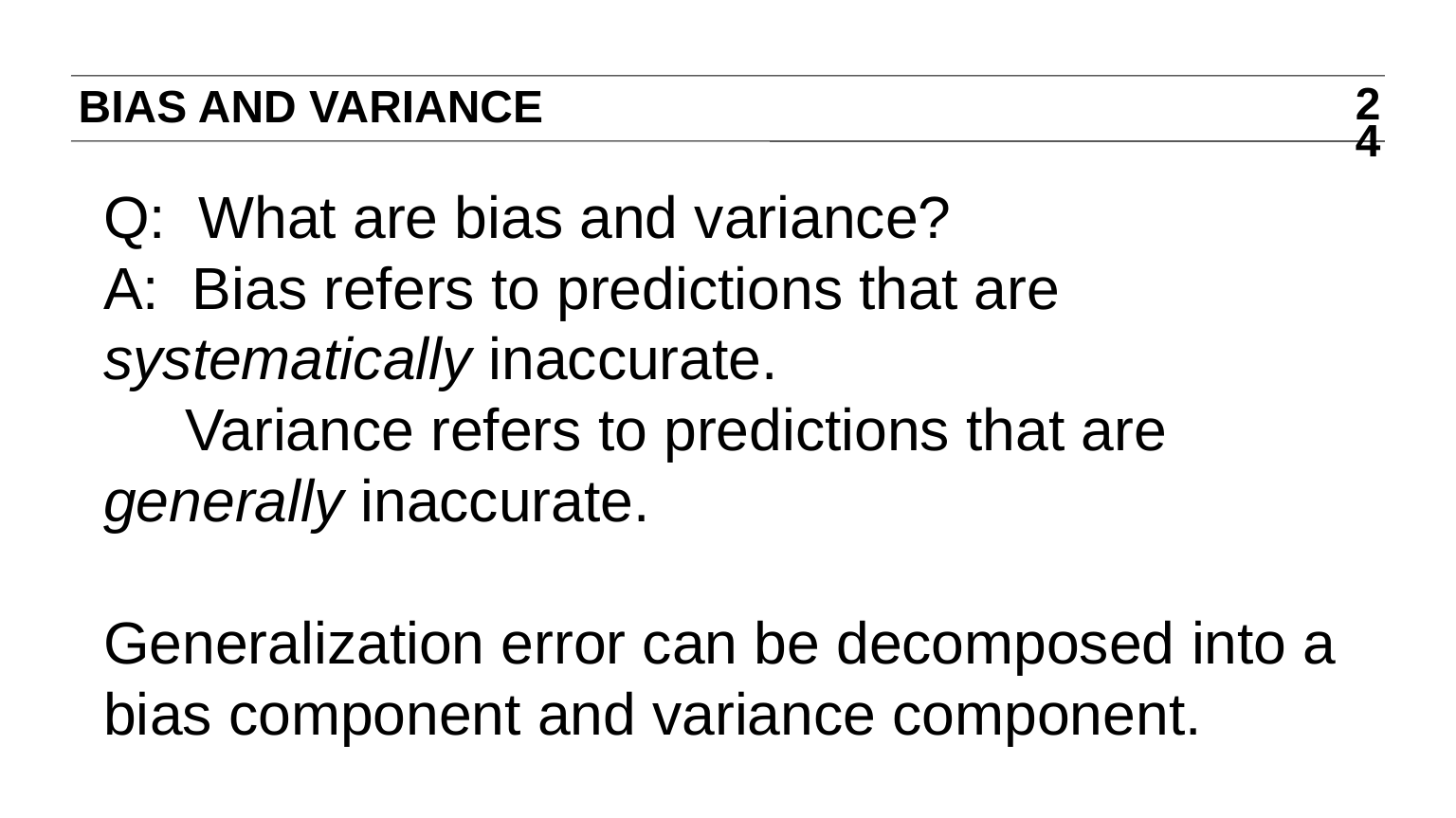

Bias and variance
24
Q:  What are bias and variance?
A:  Bias refers to predictions that are systematically inaccurate.
     Variance refers to predictions that are generally inaccurate.

Generalization error can be decomposed into a bias component and variance component.